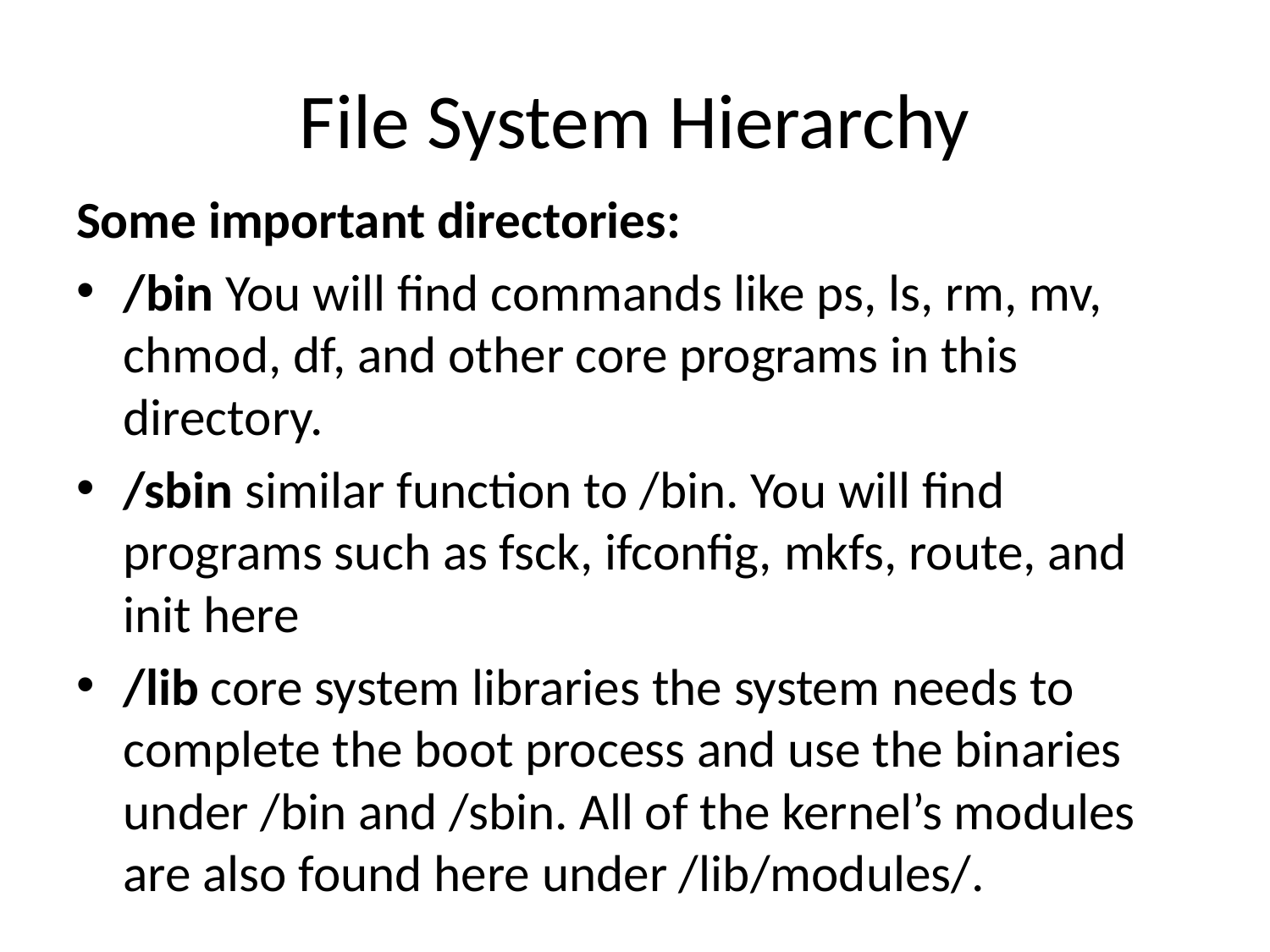

# File System Hierarchy
Some important directories:
/bin You will find commands like ps, ls, rm, mv, chmod, df, and other core programs in this directory.
/sbin similar function to /bin. You will find programs such as fsck, ifconfig, mkfs, route, and init here
/lib core system libraries the system needs to complete the boot process and use the binaries under /bin and /sbin. All of the kernel’s modules are also found here under /lib/modules/.